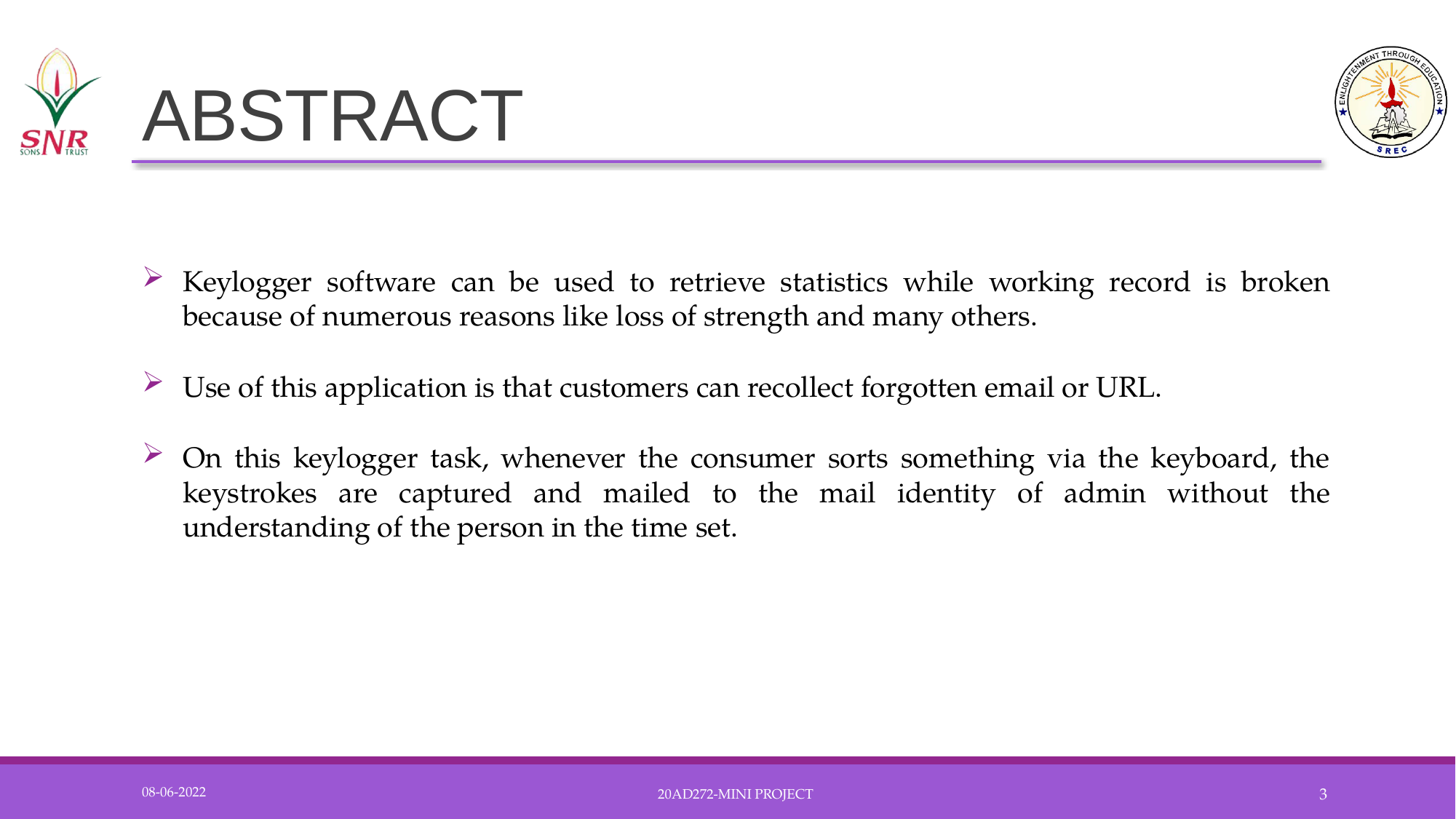

# ABSTRACT
Keylogger software can be used to retrieve statistics while working record is broken because of numerous reasons like loss of strength and many others.
Use of this application is that customers can recollect forgotten email or URL.
On this keylogger task, whenever the consumer sorts something via the keyboard, the keystrokes are captured and mailed to the mail identity of admin without the understanding of the person in the time set.
08-06-2022
20AD272-MINI PROJECT
3